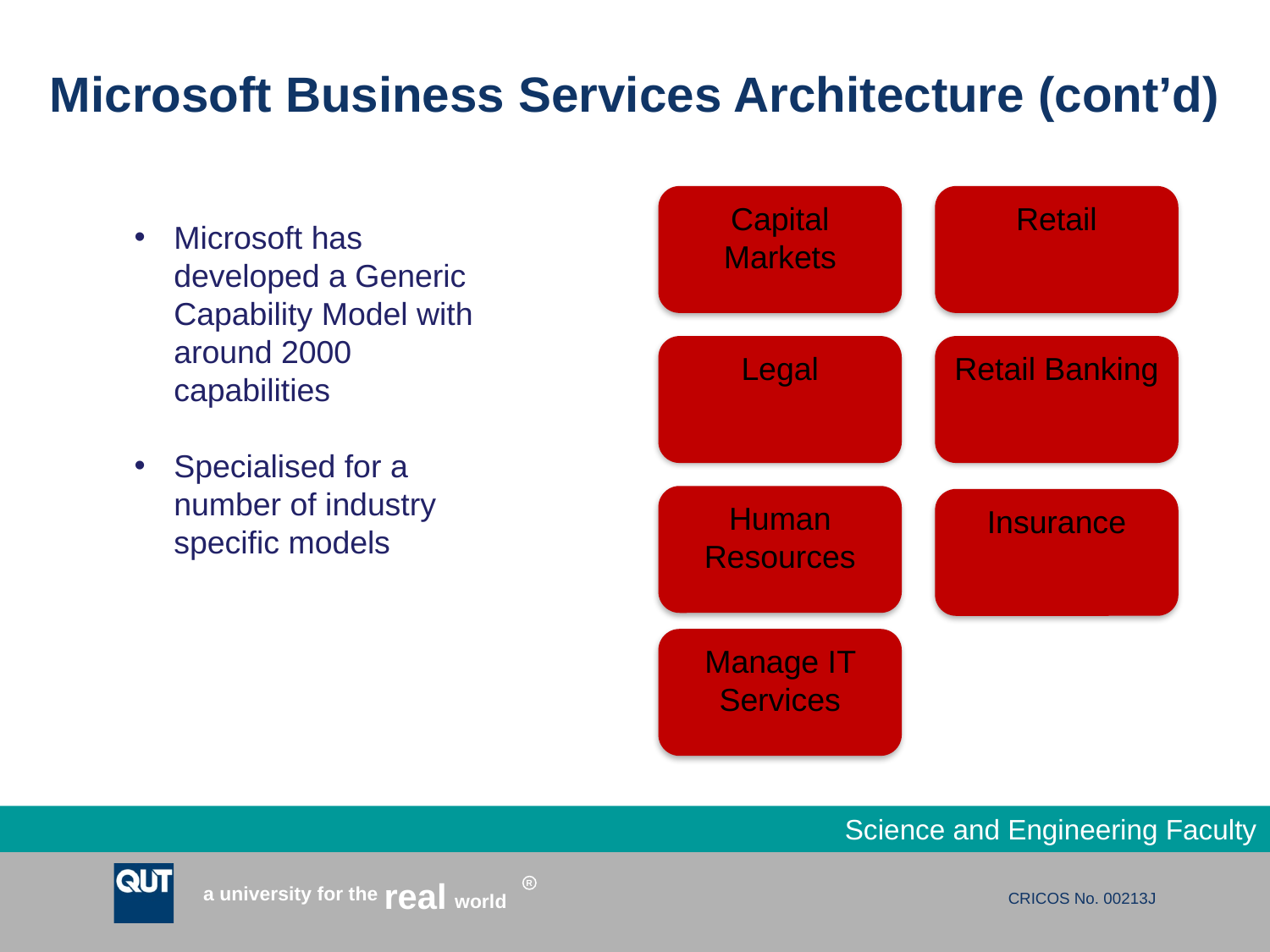

# Microsoft Business Services Architecture (cont’d)
Capital Markets
Retail
Microsoft has developed a Generic Capability Model with around 2000 capabilities

Specialised for a number of industry specific models
Legal
Retail Banking

Human Resources
Insurance
Manage IT Services